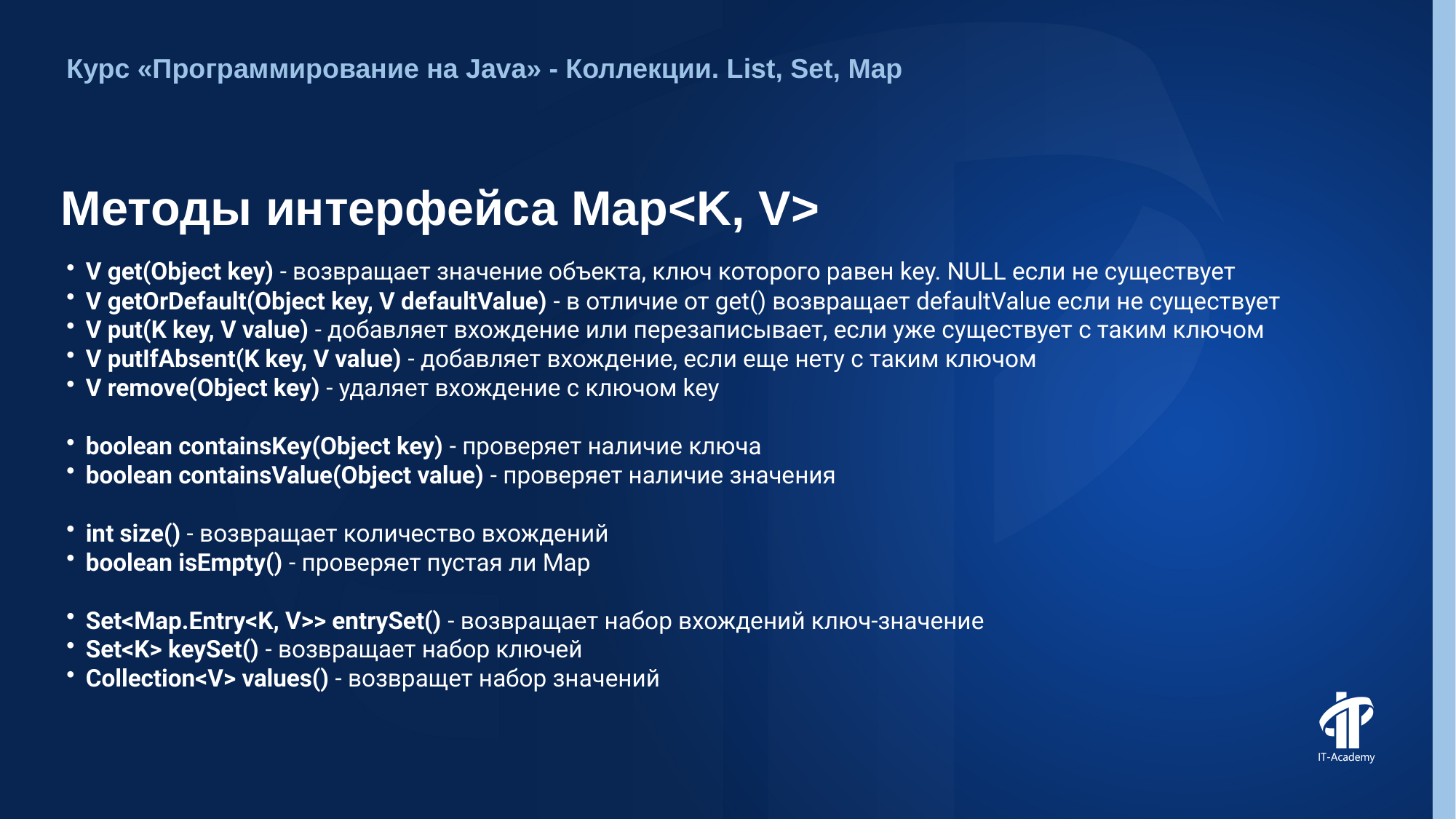

Курс «Программирование на Java» - Коллекции. List, Set, Map
# Методы интерфейса Map<K, V>
V get(Object key) - возвращает значение объекта, ключ которого равен key. NULL если не существует
V getOrDefault(Object key, V defaultValue) - в отличие от get() возвращает defaultValue если не существует
V put(K key, V value) - добавляет вхождение или перезаписывает, если уже существует с таким ключом
V putIfAbsent(K key, V value) - добавляет вхождение, если еще нету с таким ключом
V remove(Object key) - удаляет вхождение с ключом key

boolean containsKey(Object key) - проверяет наличие ключа
boolean containsValue(Object value) - проверяет наличие значения

int size() - возвращает количество вхождений
boolean isEmpty() - проверяет пустая ли Map

Set<Map.Entry<K, V>> entrySet() - возвращает набор вхождений ключ-значение
Set<K> keySet() - возвращает набор ключей
Collection<V> values() - возвращет набор значений